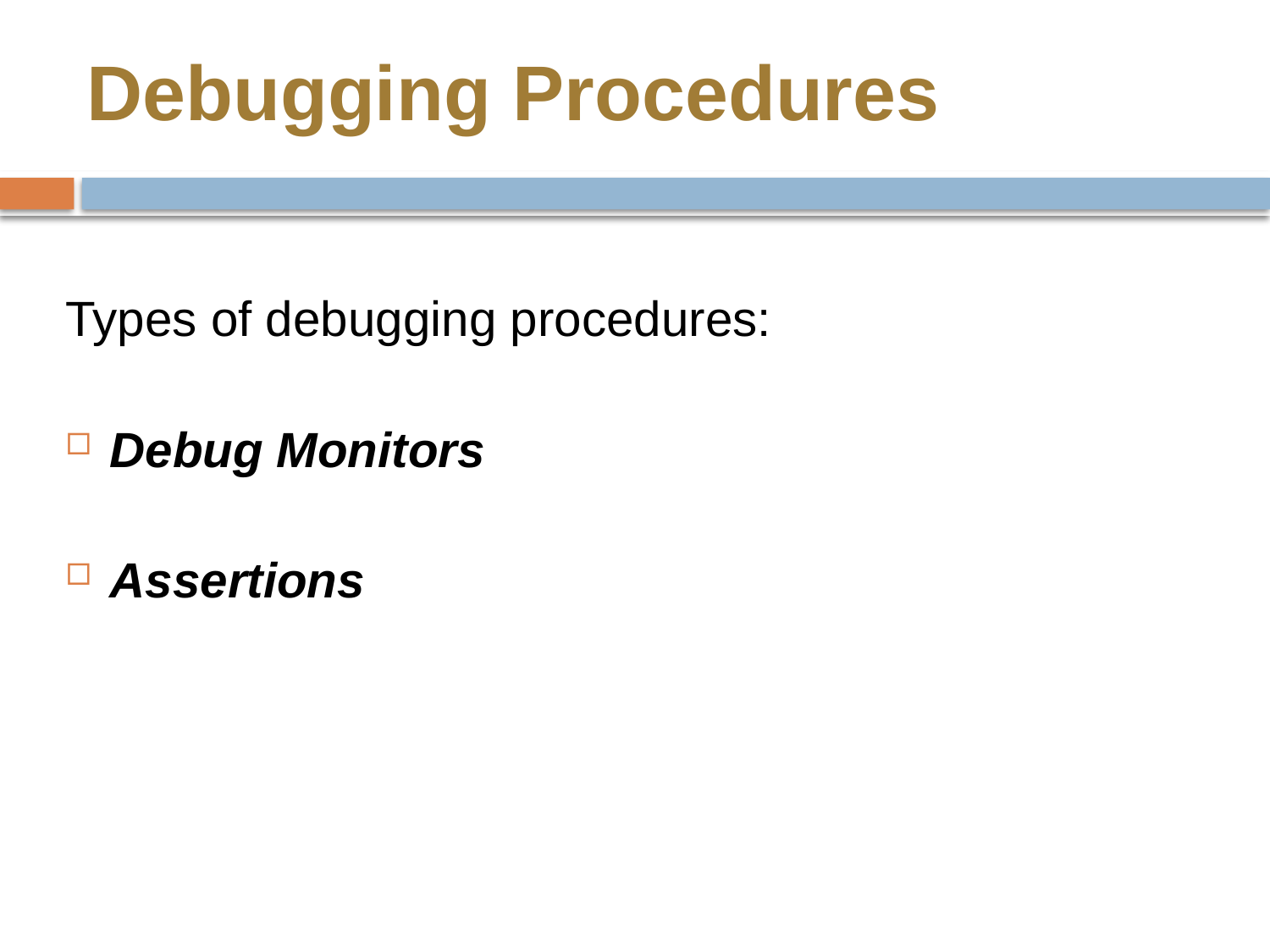

Debugging Procedures
Types of debugging procedures:
Debug Monitors
Assertions